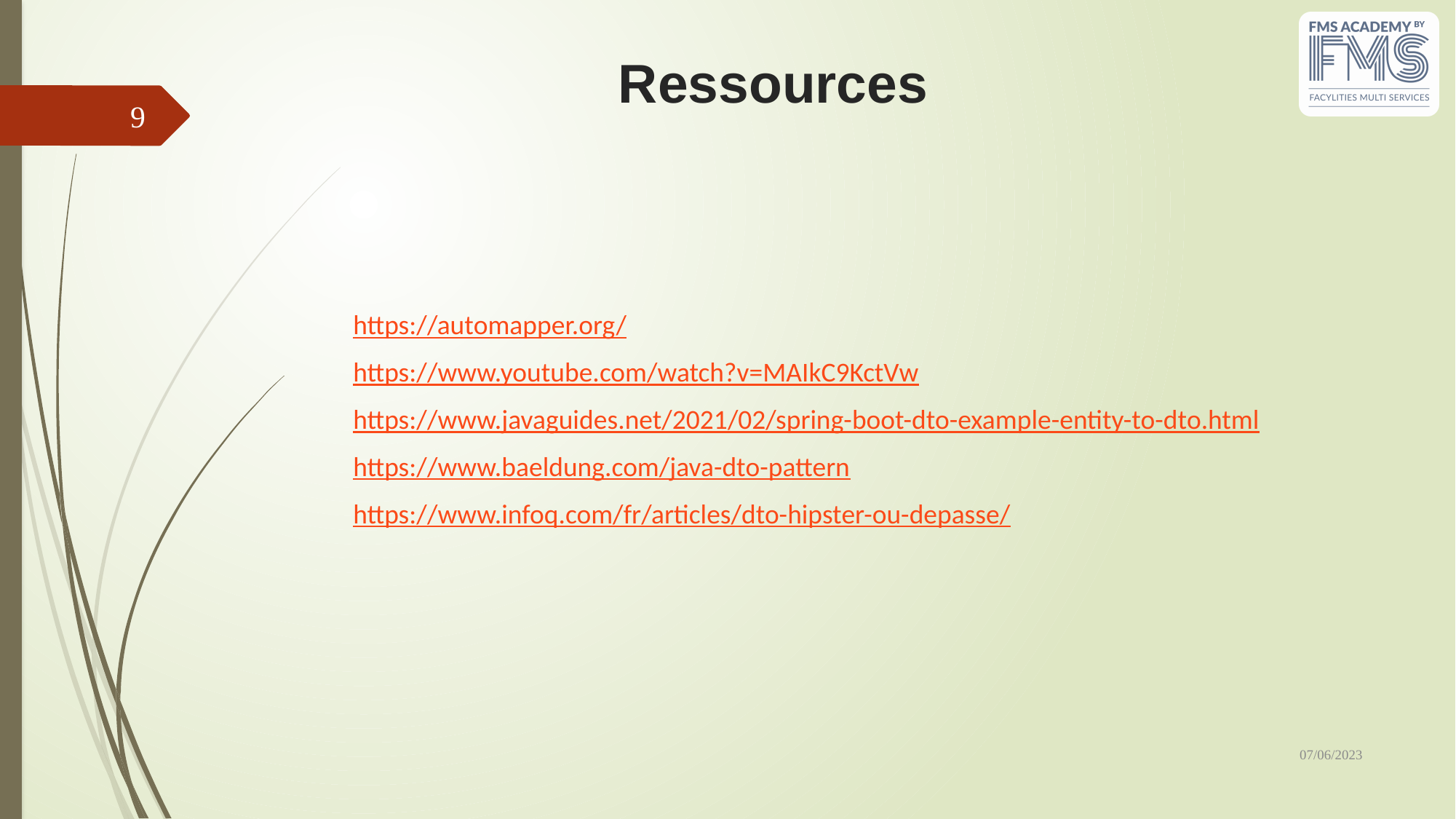

# Ressources
9
https://automapper.org/
https://www.youtube.com/watch?v=MAIkC9KctVw
https://www.javaguides.net/2021/02/spring-boot-dto-example-entity-to-dto.html
https://www.baeldung.com/java-dto-pattern
https://www.infoq.com/fr/articles/dto-hipster-ou-depasse/

07/06/2023